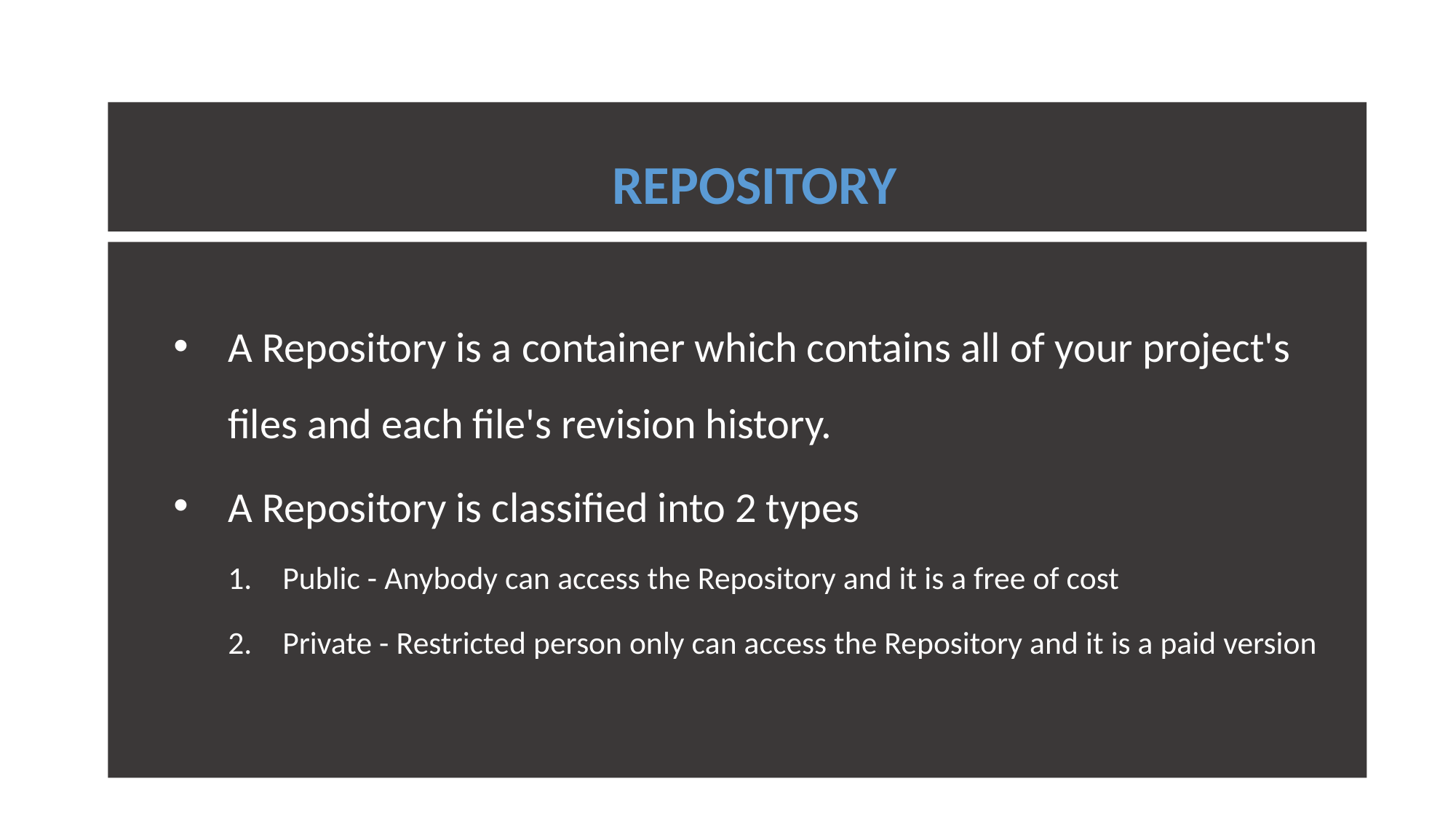

REPOSITORY
#

A Repository is a container which contains all of your project's files and each file's revision history.
A Repository is classified into 2 types
Public - Anybody can access the Repository and it is a free of cost
Private - Restricted person only can access the Repository and it is a paid version